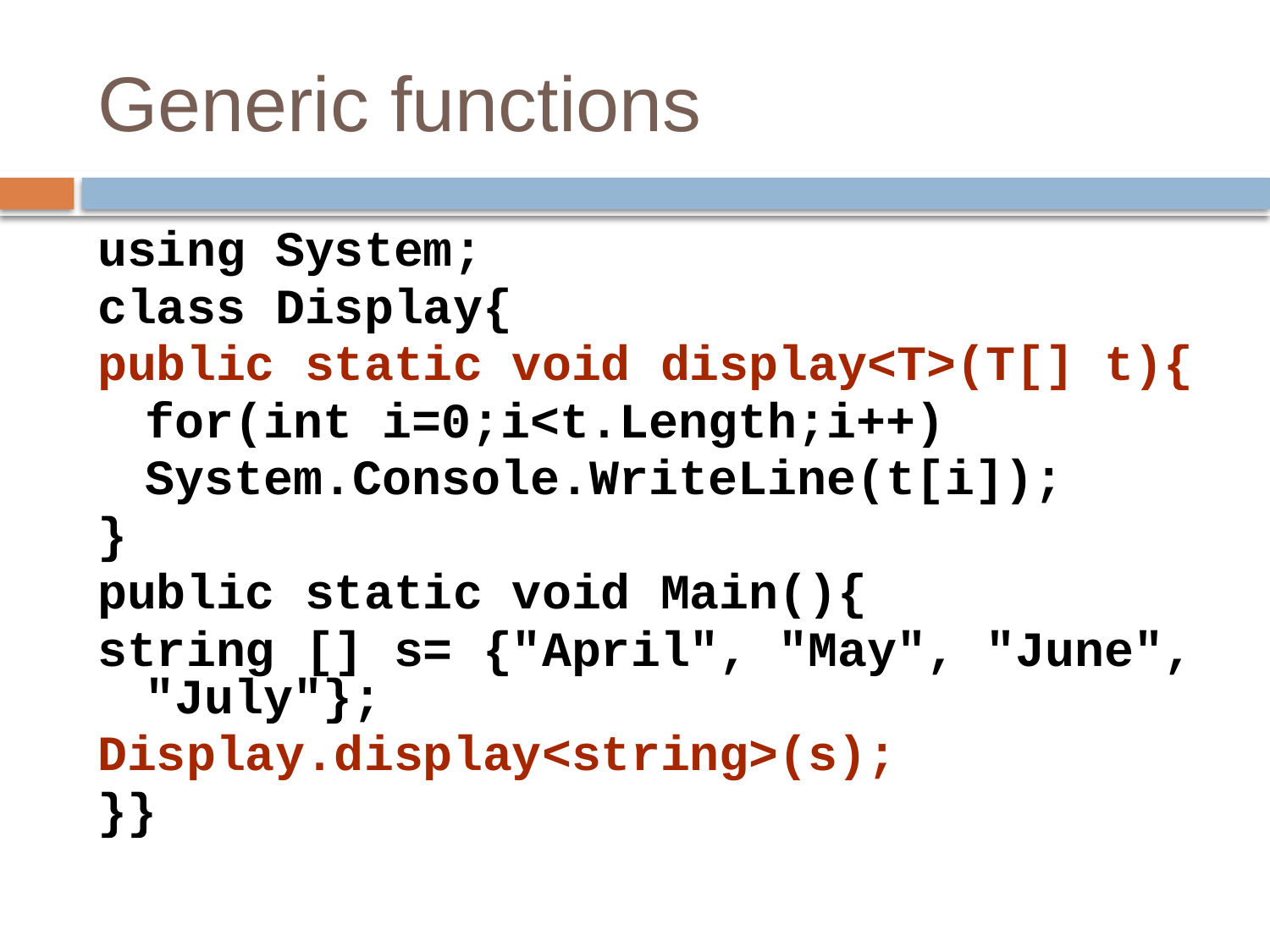

# Generic functions
using System;
class Display{
public static void display<T>(T[] t){
	for(int i=0;i<t.Length;i++)
	System.Console.WriteLine(t[i]);
}
public static void Main(){
string [] s= {"April", "May", "June", "July"};
Display.display<string>(s);
}}